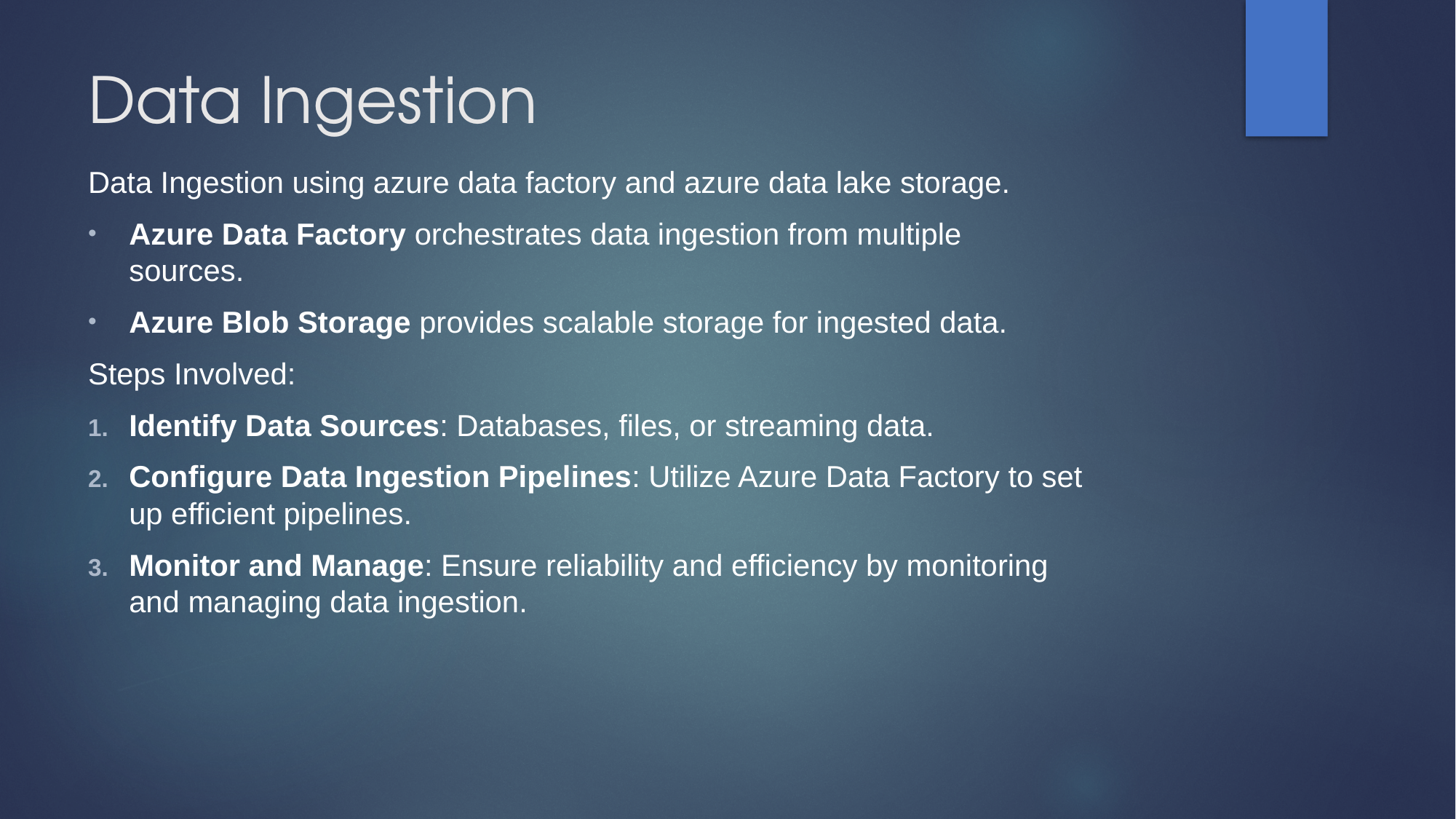

# Data Ingestion

Data Ingestion using azure data factory and azure data lake storage.
Azure Data Factory orchestrates data ingestion from multiple sources.
Azure Blob Storage provides scalable storage for ingested data.
Steps Involved:
Identify Data Sources: Databases, files, or streaming data.
Configure Data Ingestion Pipelines: Utilize Azure Data Factory to set up efficient pipelines.
Monitor and Manage: Ensure reliability and efficiency by monitoring and managing data ingestion.